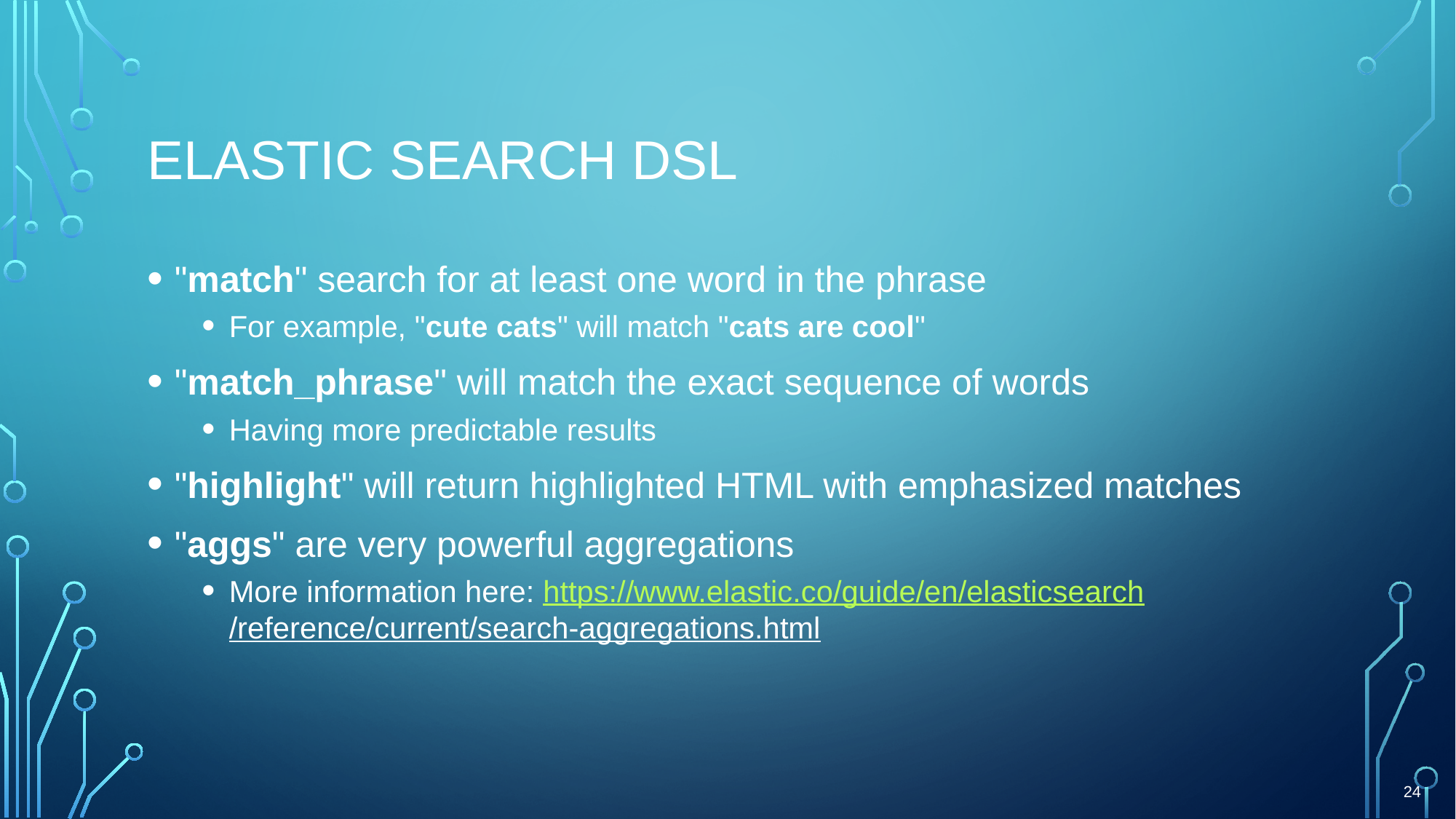

# Elastic Search DSL
"match" search for at least one word in the phrase
For example, "cute cats" will match "cats are cool"
"match_phrase" will match the exact sequence of words
Having more predictable results
"highlight" will return highlighted HTML with emphasized matches
"aggs" are very powerful aggregations
More information here: https://www.elastic.co/guide/en/elasticsearch
/reference/current/search-aggregations.html
24